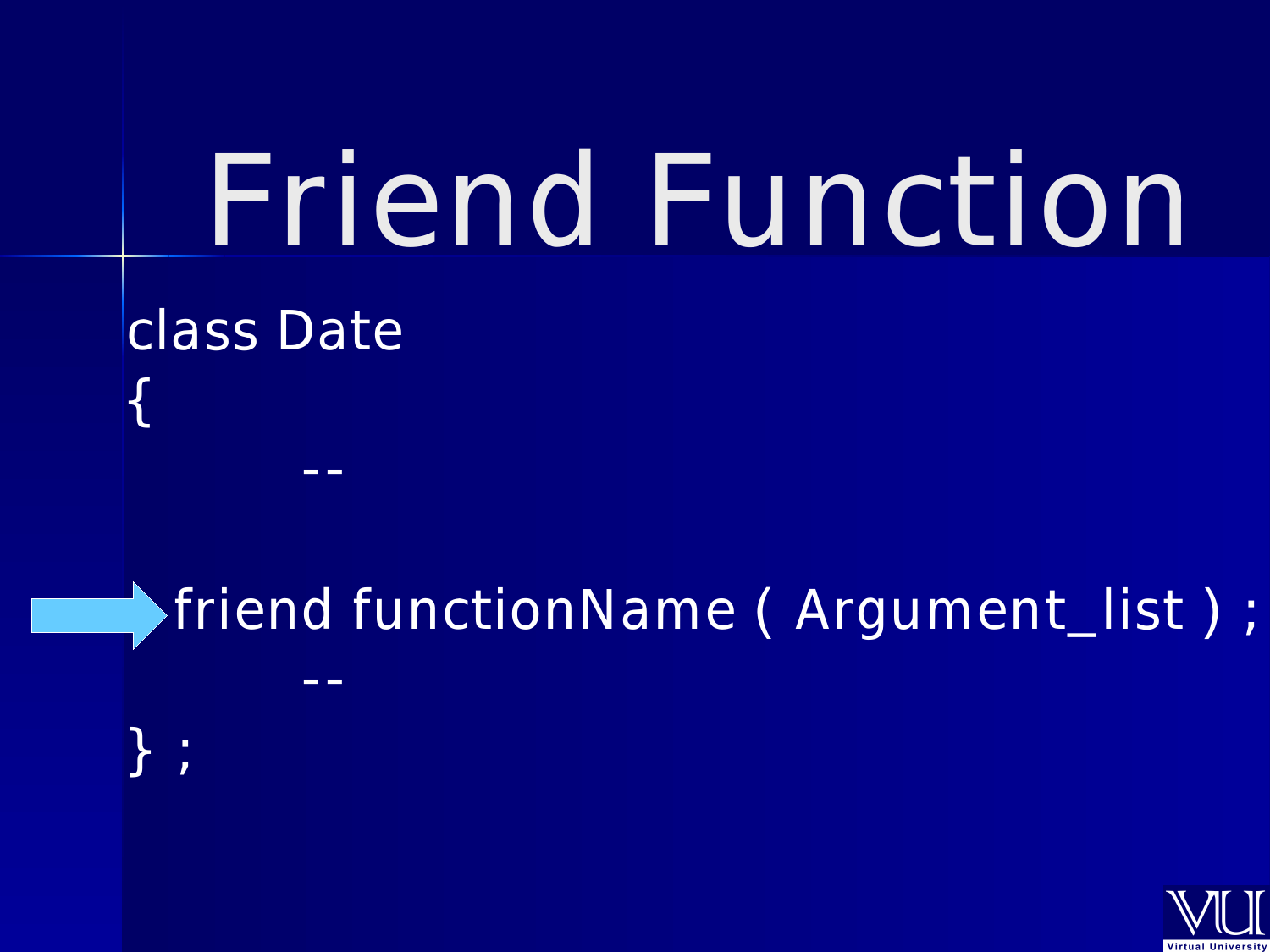

# Friend Function
class Date
{
		--

	friend functionName ( Argument_list ) ;
		--
} ;